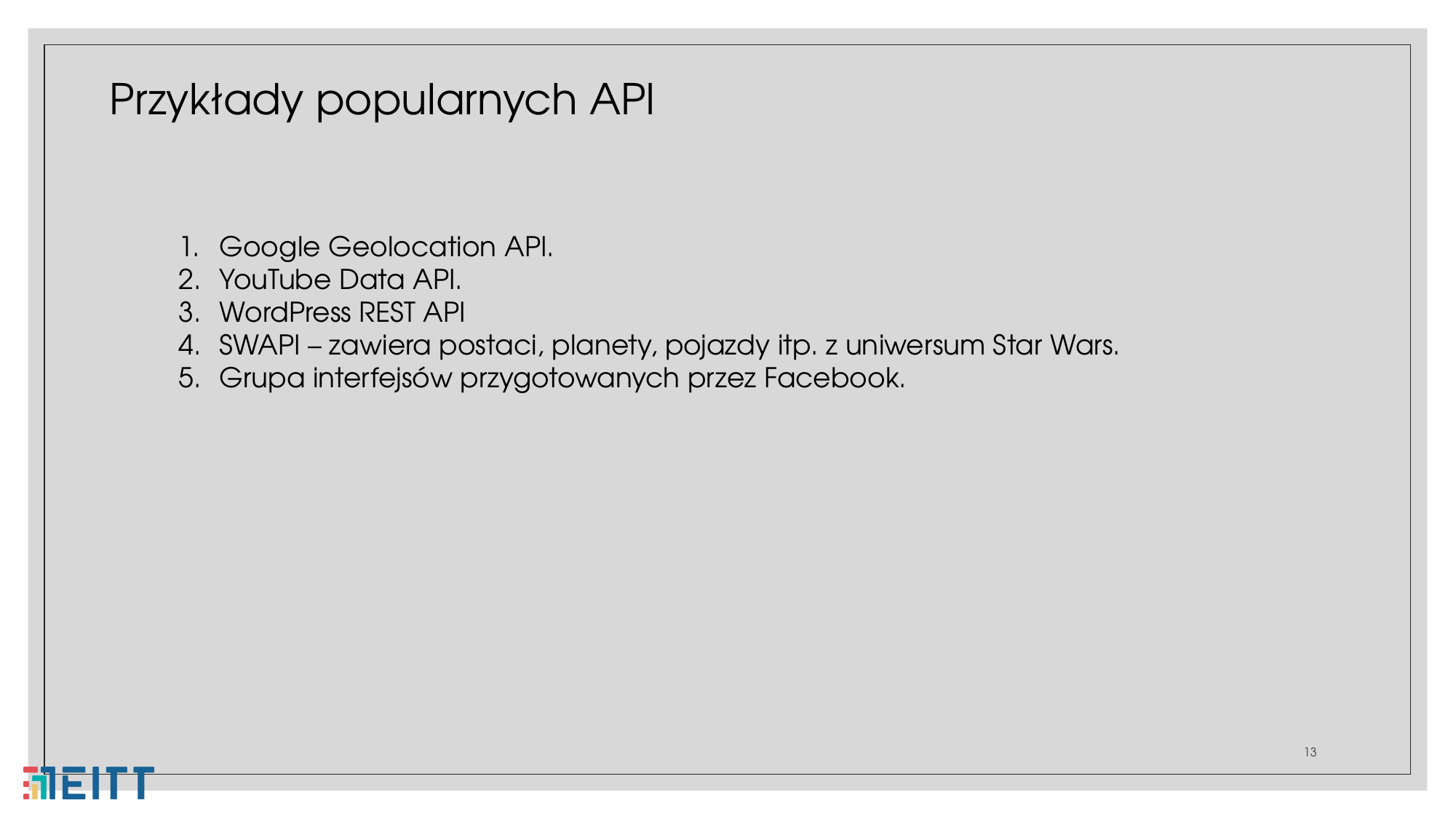

Przykłady popularnych API
Google Geolocation API.
YouTube Data API.
WordPress REST API
SWAPI – zawiera postaci, planety, pojazdy itp. z uniwersum Star Wars.
Grupa interfejsów przygotowanych przez Facebook.
13